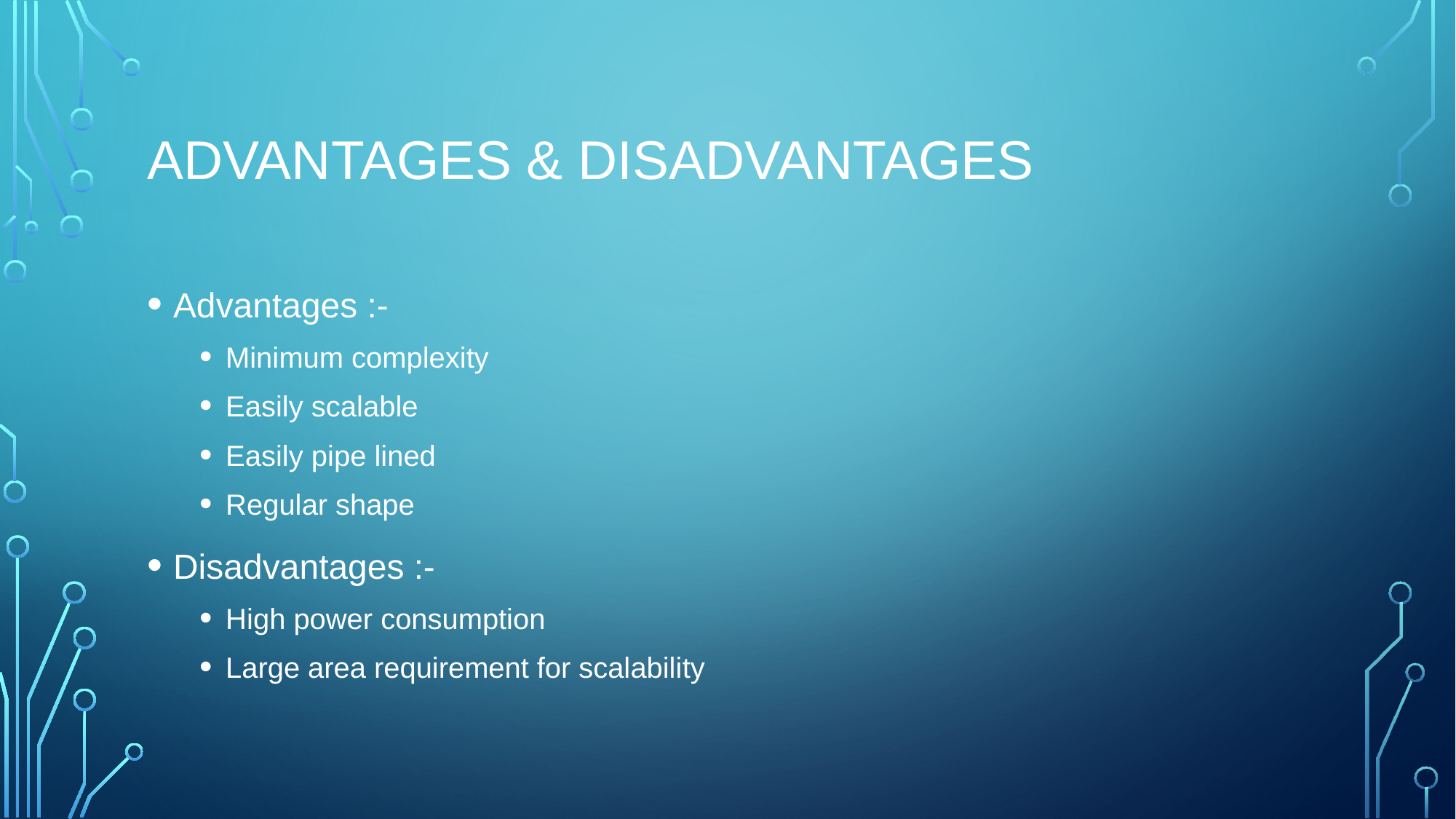

# Advantages & disadvantages
Advantages :-
Minimum complexity
Easily scalable
Easily pipe lined
Regular shape
Disadvantages :-
High power consumption
Large area requirement for scalability